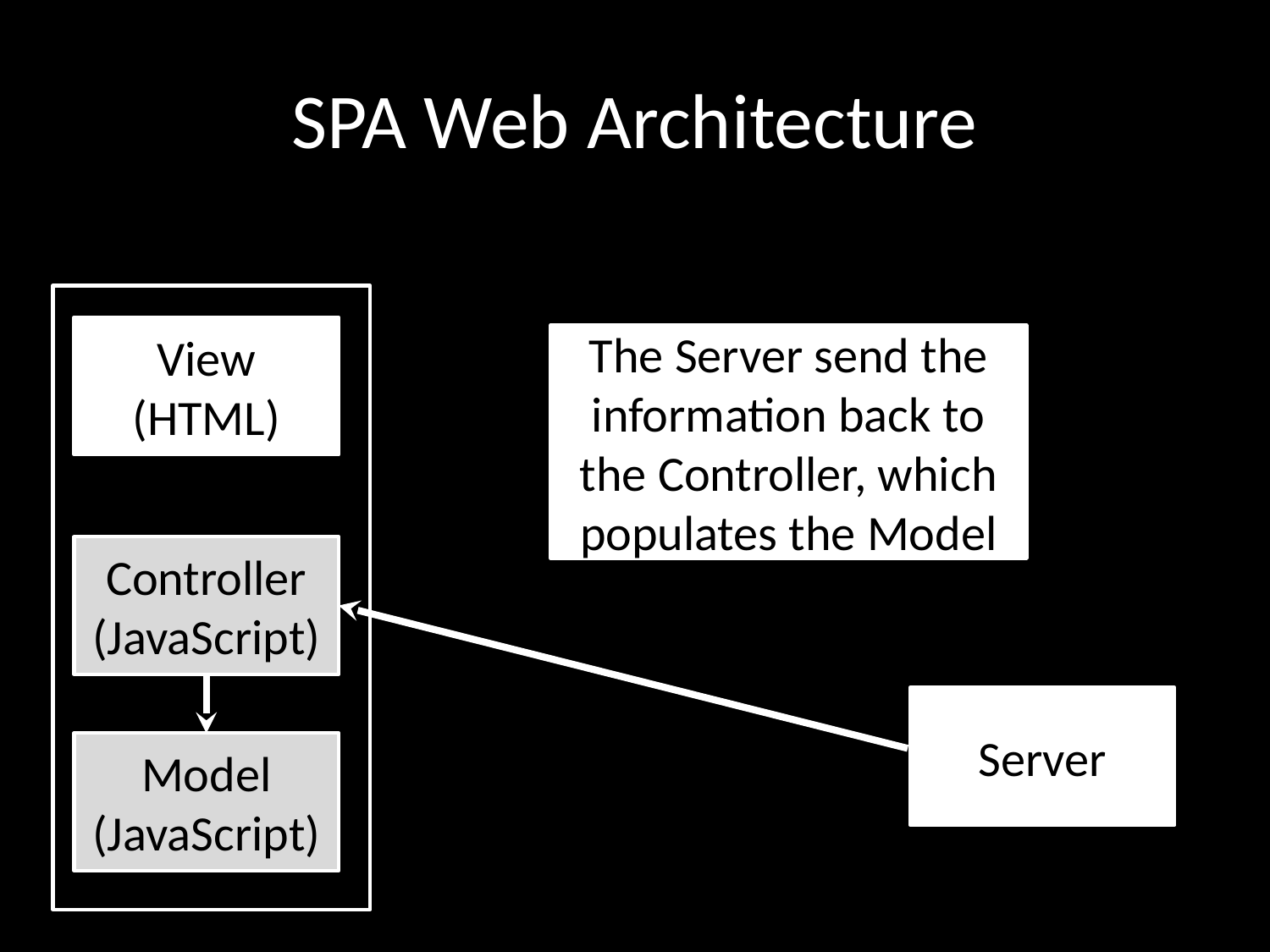

# SPA Web Architecture

View
(HTML)
The Server send the information back to the Controller, which populates the Model
Controller
(JavaScript)
Server
Model
(JavaScript)